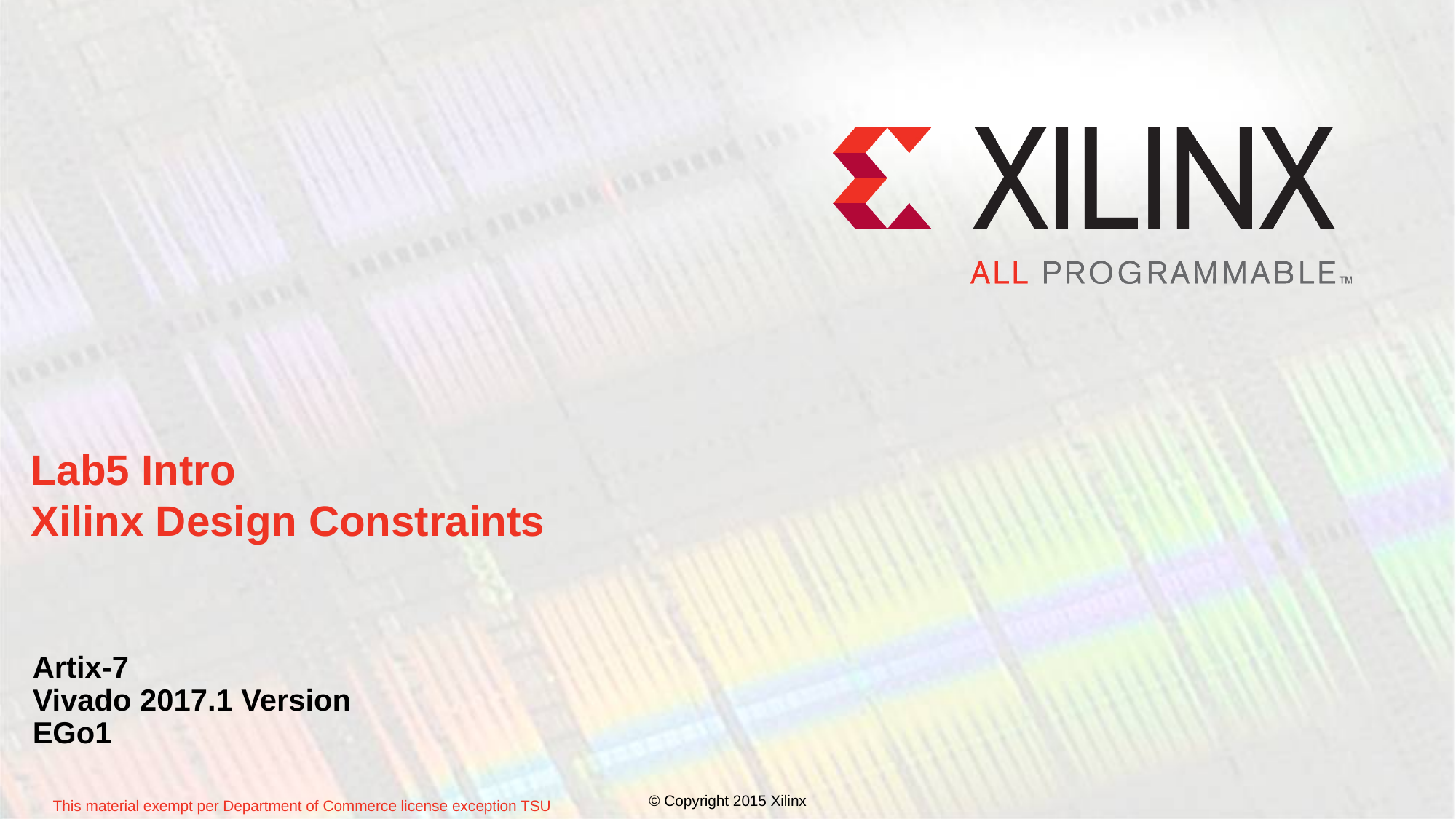

# Lab5 Intro Xilinx Design Constraints
Artix-7
Vivado 2017.1 Version
EGo1
© Copyright 2015 Xilinx